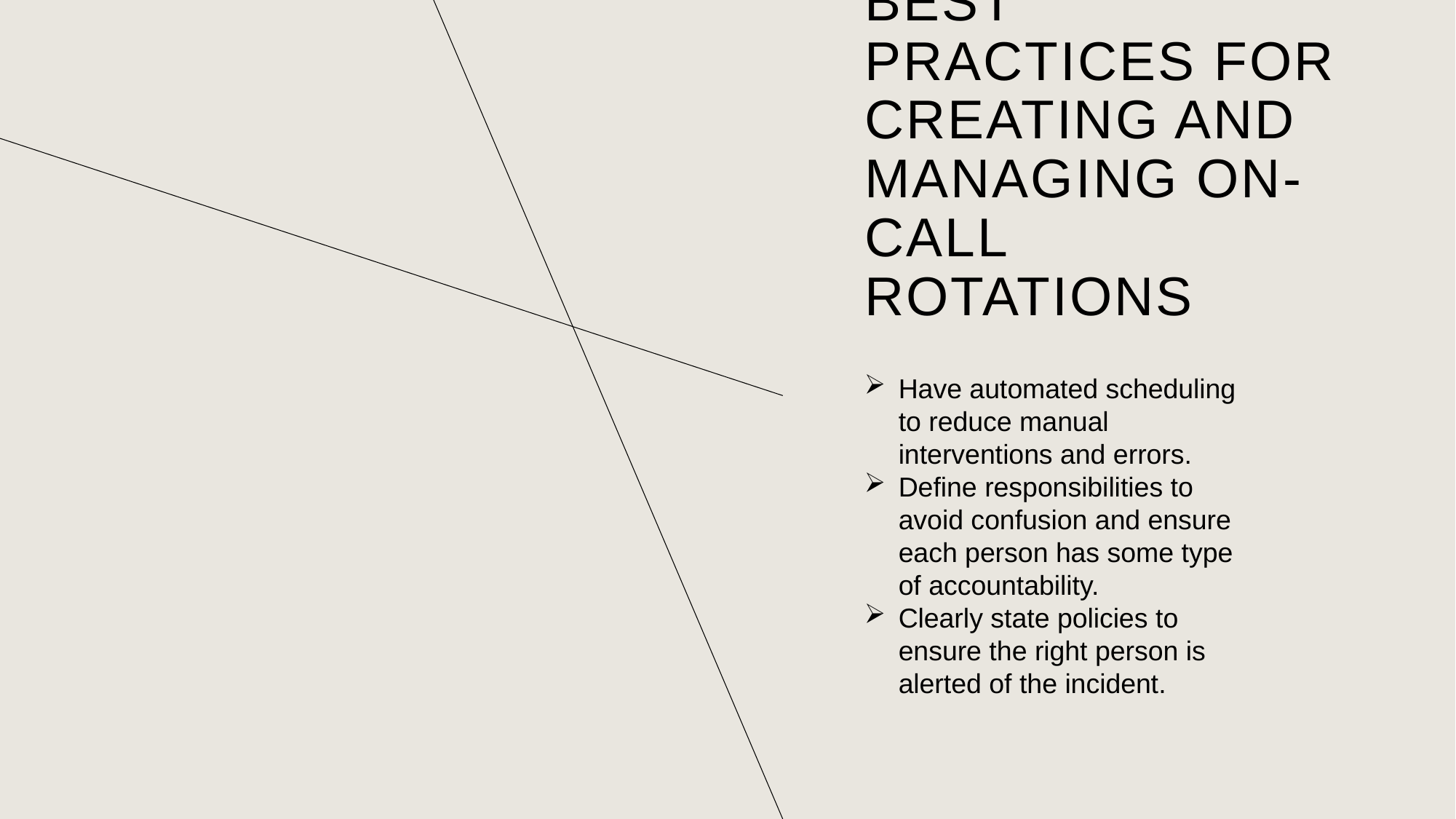

# Best practices for creating and managing on-call rotations
Have automated scheduling to reduce manual interventions and errors.
Define responsibilities to avoid confusion and ensure each person has some type of accountability.
Clearly state policies to ensure the right person is alerted of the incident.